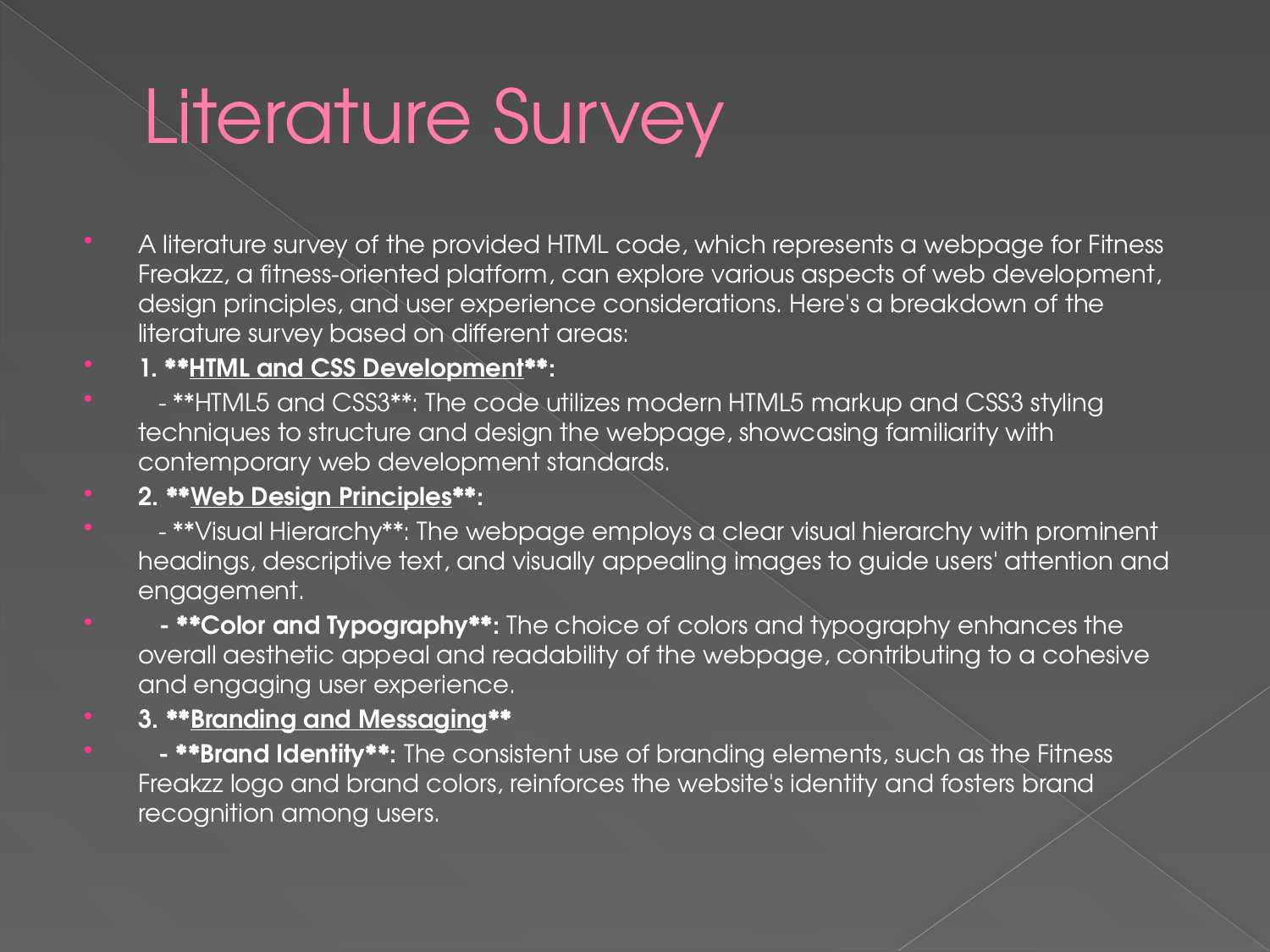

# Literature Survey
A literature survey of the provided HTML code, which represents a webpage for Fitness Freakzz, a fitness-oriented platform, can explore various aspects of web development, design principles, and user experience considerations. Here's a breakdown of the literature survey based on different areas:
1. **HTML and CSS Development**:
   - **HTML5 and CSS3**: The code utilizes modern HTML5 markup and CSS3 styling techniques to structure and design the webpage, showcasing familiarity with contemporary web development standards.
2. **Web Design Principles**:
   - **Visual Hierarchy**: The webpage employs a clear visual hierarchy with prominent headings, descriptive text, and visually appealing images to guide users' attention and engagement.
   - **Color and Typography**: The choice of colors and typography enhances the overall aesthetic appeal and readability of the webpage, contributing to a cohesive and engaging user experience.
3. **Branding and Messaging**
   - **Brand Identity**: The consistent use of branding elements, such as the Fitness Freakzz logo and brand colors, reinforces the website's identity and fosters brand recognition among users.